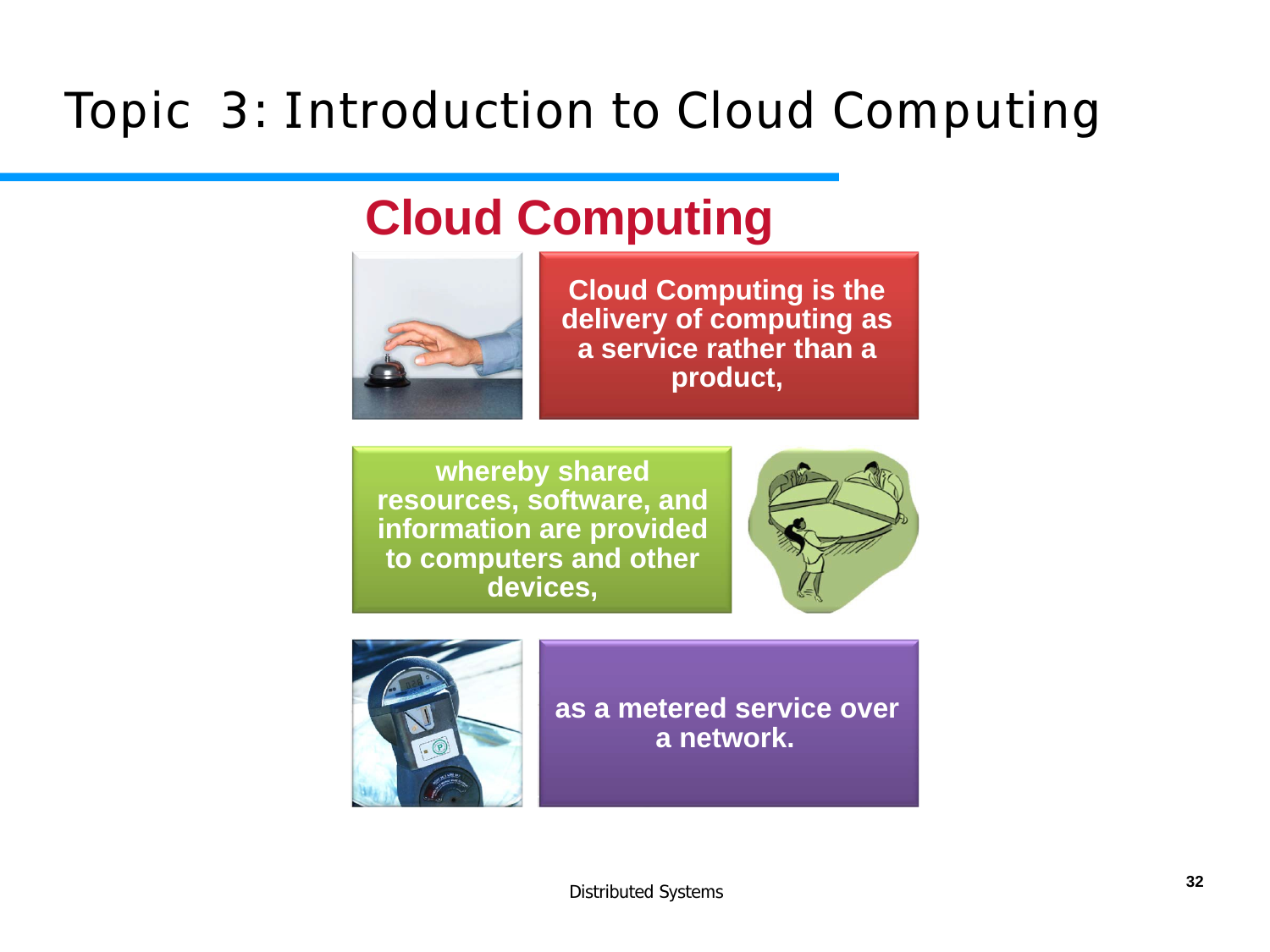

# Topic  3: Introduction to Cloud Computing
Cloud Computing

Cloud Computing is the delivery of computing as a service rather than a product,

whereby shared resources, software, and information are provided to computers and other devices,

as a metered service over a network.
32
Distributed Systems